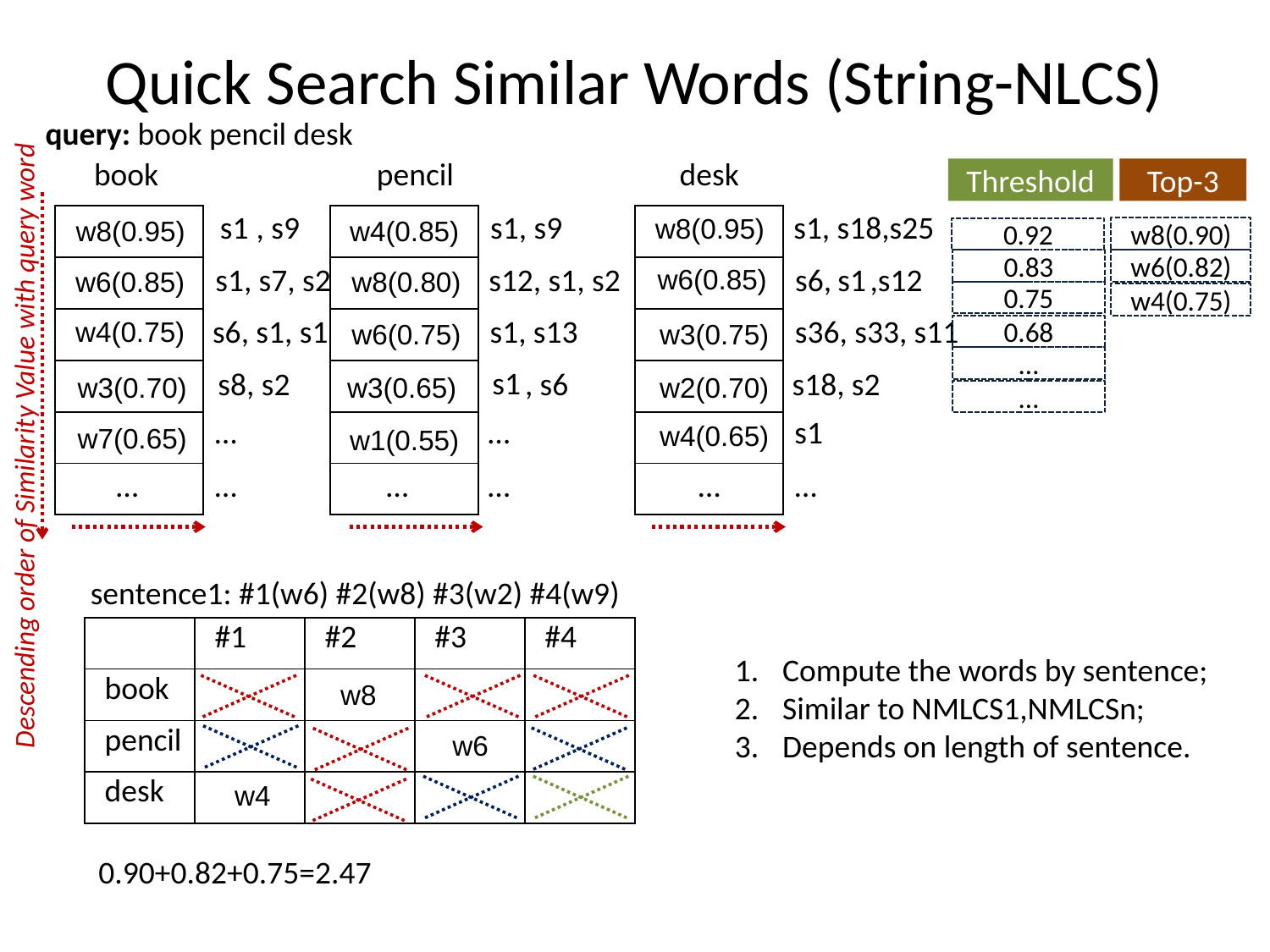

# Quick Search Similar Words (String-NLCS)
query: book pencil desk
book
pencil
desk
Threshold
Top-3
s1
, s9
 s1, s9
 s1, s18,s25
|  |
| --- |
|  |
|  |
|  |
|  |
|  |
|  |
| --- |
|  |
|  |
|  |
|  |
|  |
|  |
| --- |
|  |
|  |
|  |
|  |
|  |
w8(0.95)
w8(0.95)
w4(0.85)
w8(0.90)
0.92
0.83
w6(0.82)
 s1, s7, s2
 s12, s1, s2
 s6,
s1
,s12
w6(0.85)
w6(0.85)
w8(0.80)
0.75
w4(0.75)
 s6, s1, s1
 s1, s13
 s36, s33, s11
w4(0.75)
0.68
w6(0.75)
w3(0.75)
…
s1
  s8, s2
  , s6
  s18, s2
w3(0.70)
w3(0.65)
w2(0.70)
…
 …
 …
s1
w4(0.65)
w7(0.65)
Descending order of Similarity Value with query word
w1(0.55)
 …
 …
 …
 …
 …
 …
sentence1: #1(w6) #2(w8) #3(w2) #4(w9)
|  | #1 | #2 | #3 | #4 |
| --- | --- | --- | --- | --- |
| book |  |  |  |  |
| pencil |  |  |  |  |
| desk |  |  |  |  |
Compute the words by sentence;
Similar to NMLCS1,NMLCSn;
Depends on length of sentence.
 w8
 w6
 w4
0.90+0.82+0.75=2.47